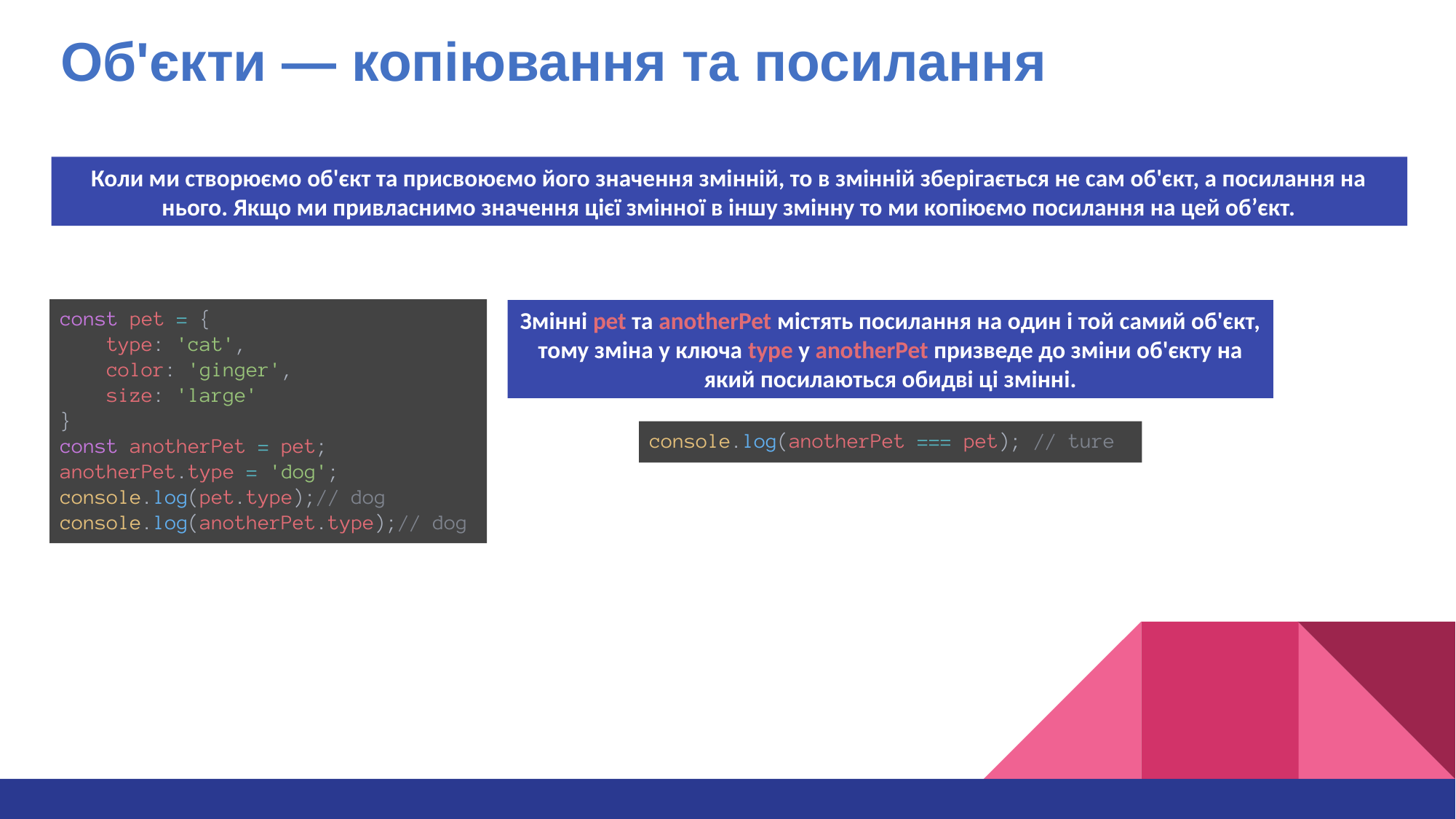

Об'єкти — копіювання та посилання
Коли ми створюємо об'єкт та присвоюємо його значення змінній, то в змінній зберігається не сам об'єкт, а посилання на нього. Якщо ми привласнимо значення цієї змінної в іншу змінну то ми копіюємо посилання на цей об’єкт.
const pet = {
    type: 'cat',
    color: 'ginger',
    size: 'large'
}
const anotherPet = pet;
anotherPet.type = 'dog';
console.log(pet.type);// dog
console.log(anotherPet.type);// dog
Змінні pet та anotherPet містять посилання на один і той самий об'єкт, тому зміна у ключа type у anotherPet призведе до зміни об'єкту на який посилаються обидві ці змінні.
console.log(anotherPet === pet); // ture